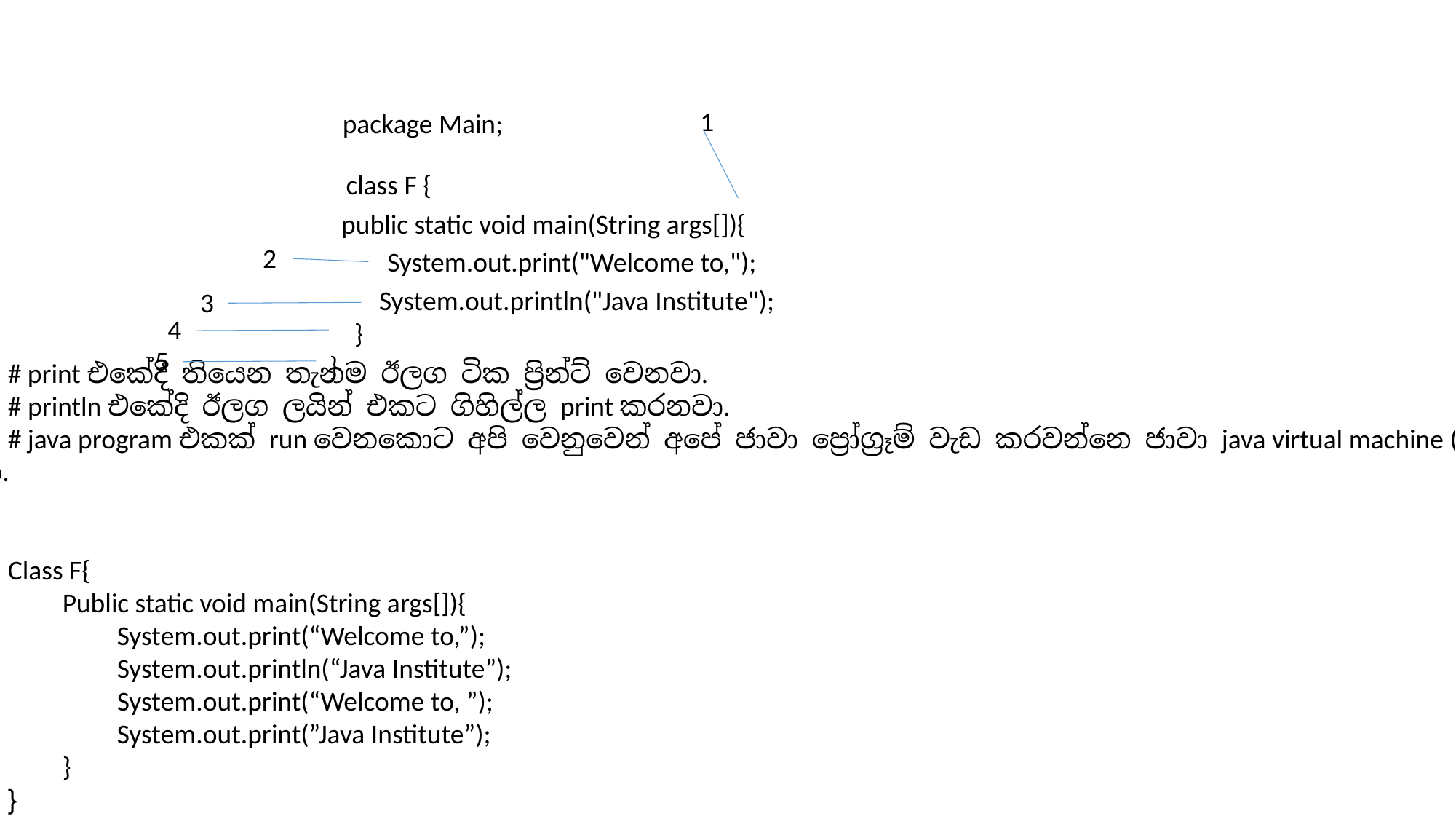

package Main;

class F {

1

    public static void main(String args[]){

        System.out.print("Welcome to,");

2

        System.out.println("Java Institute");
    }
}

3
4
5

# print එකේදී තියෙන තැනම ඊලග ටික ප්‍රින්ට් වෙනවා.
# println එකේදි ඊලග ලයින් එකට ගිහිල්ල print කරනවා.
# java program එකක් run වෙනකොට අපි වෙනුවෙන් අපේ ජාවා ප්‍රෝග්‍රෑම් වැඩ කරවන්නෙ ජාවා java virtual machine (JVM) එක.

Class F{
	Public static void main(String args[]){
System.out.print(“Welcome to,”);
System.out.println(“Java Institute”);
System.out.print(“Welcome to, ”);
System.out.print(”Java Institute”);
	}
}